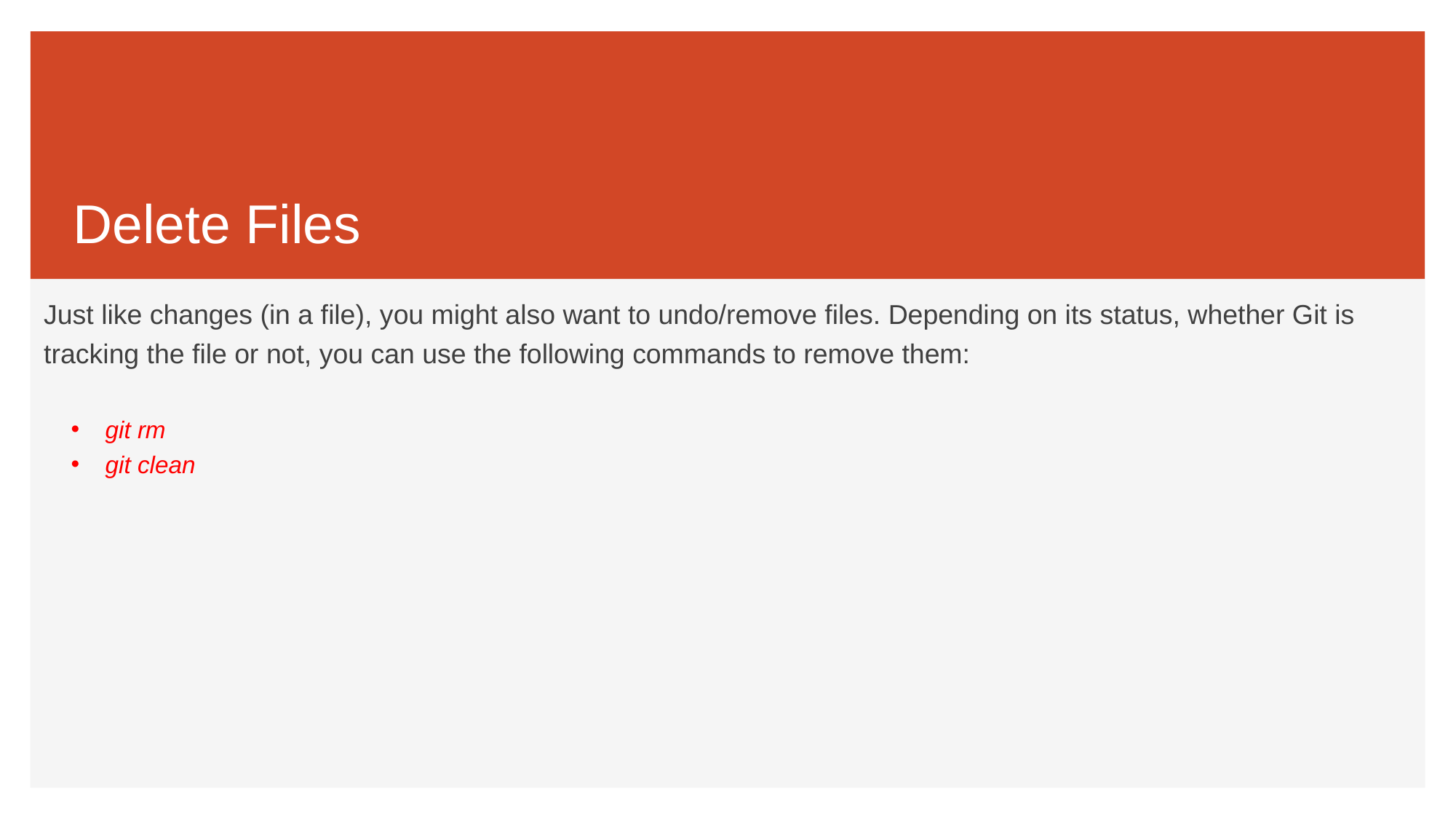

# Delete Files
Just like changes (in a file), you might also want to undo/remove files. Depending on its status, whether Git is tracking the file or not, you can use the following commands to remove them:

git rm
git clean